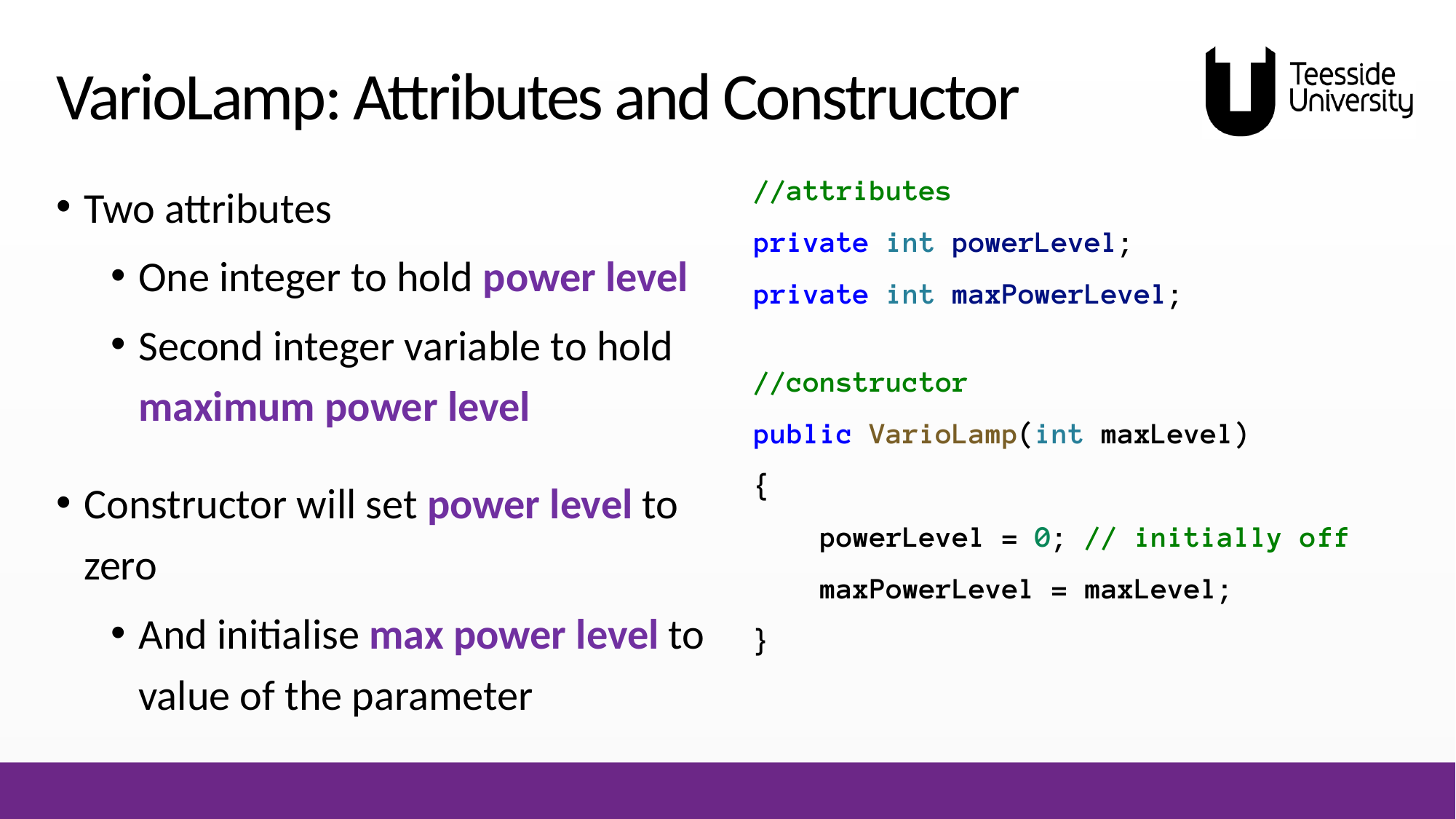

# VarioLamp: Attributes and Constructor
Two attributes
One integer to hold power level
Second integer variable to hold maximum power level
Constructor will set power level to zero
And initialise max power level to value of the parameter
//attributes
private int powerLevel;
private int maxPowerLevel;
//constructor
public VarioLamp(int maxLevel)
{
    powerLevel = 0; // initially off
    maxPowerLevel = maxLevel;
}